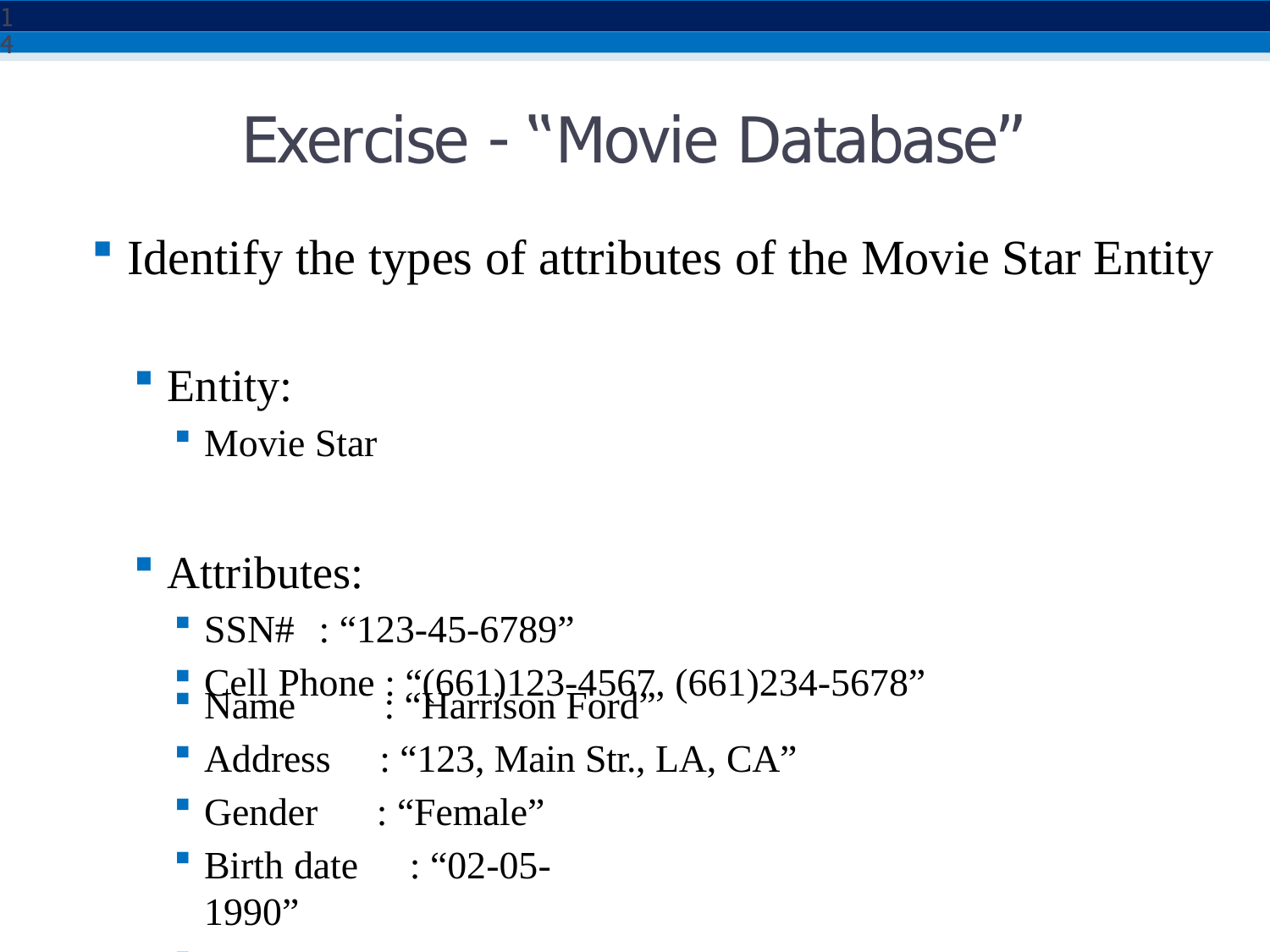

1
4
# Exercise - “Movie Database”
Identify the types of attributes of the Movie Star Entity

Entity:
Movie Star

Attributes:
SSN#	: “123-45-6789”
Cell Phone : “(661)123-4567, (661)234-5678”
Name
Address
Gender
: “Harrison Ford”
: “123, Main Str., LA, CA”
: “Female”
Birth date	: “02-05-1990”
Age	: “24”